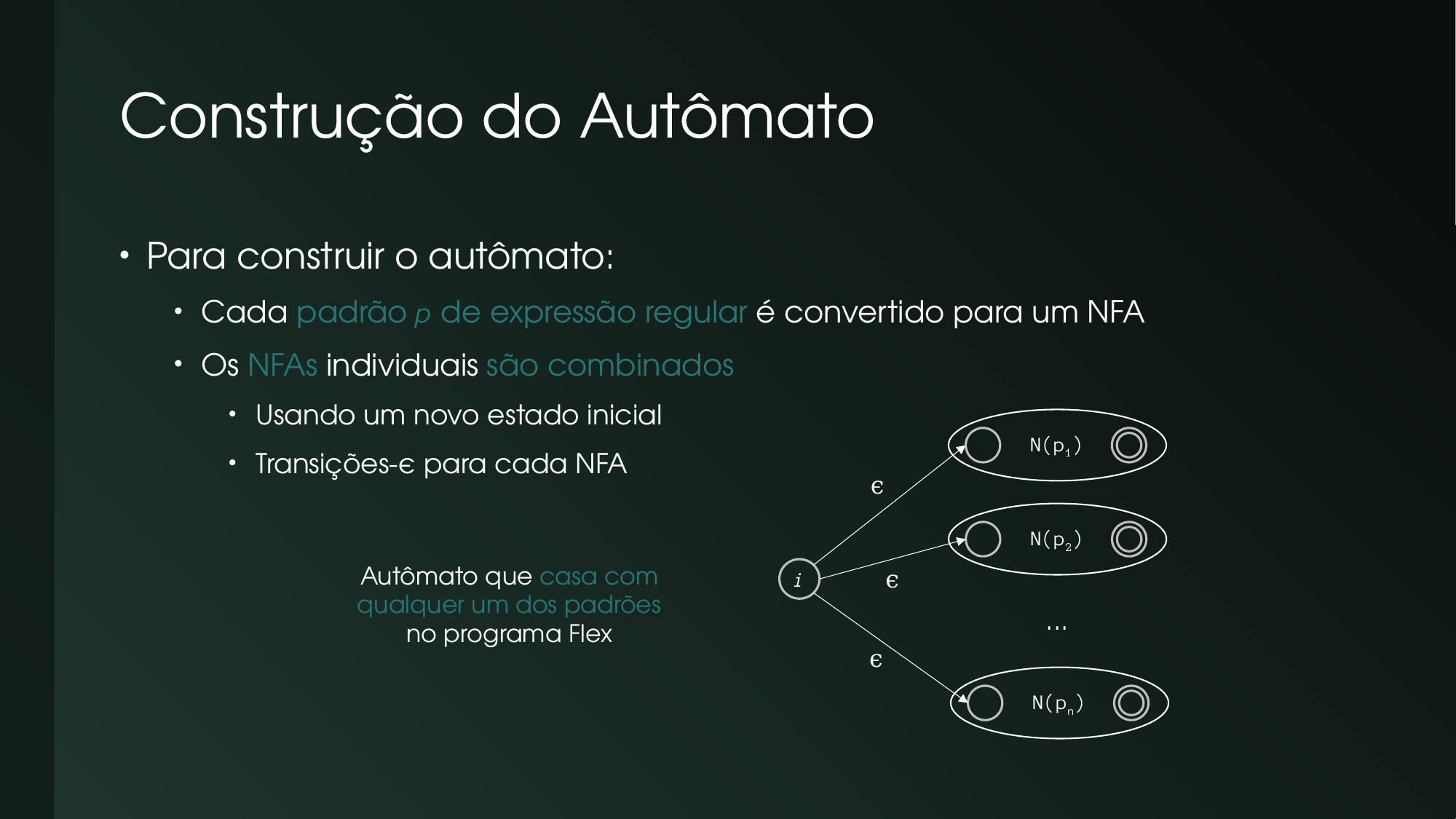

# Construção do Autômato
Para construir o autômato:
Cada padrão p de expressão regular é convertido para um NFA
Os NFAs individuais são combinados
Usando um novo estado inicial
Transições-ϵ para cada NFA
N(p1)

ϵ
N(p2)

ϵ
i
...
ϵ
N(pn)

Autômato que casa com qualquer um dos padrões no programa Flex